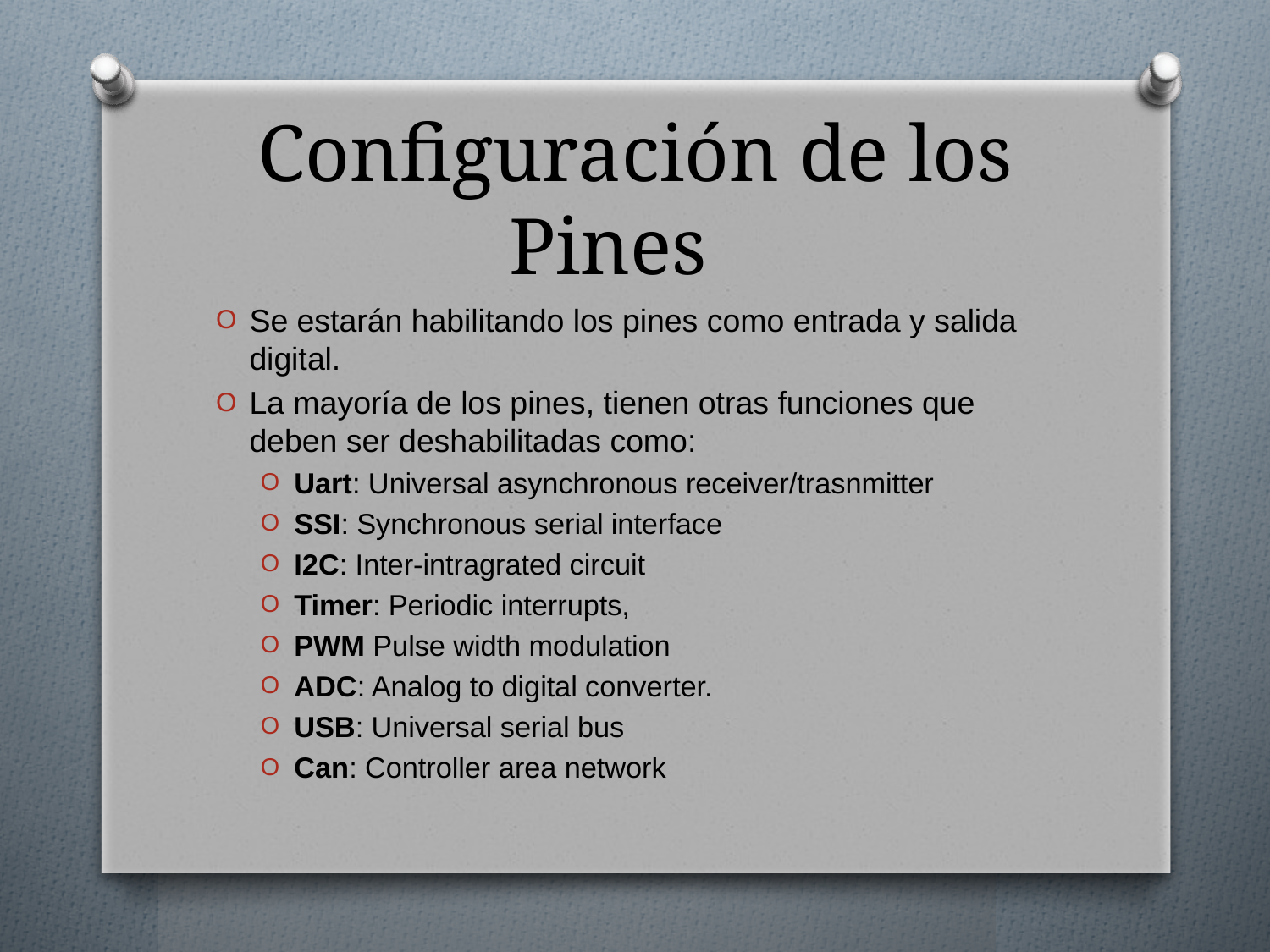

# Configuración de los Pines
Se estarán habilitando los pines como entrada y salida digital.
La mayoría de los pines, tienen otras funciones que deben ser deshabilitadas como:
Uart: Universal asynchronous receiver/trasnmitter
SSI: Synchronous serial interface
I2C: Inter-intragrated circuit
Timer: Periodic interrupts,
PWM Pulse width modulation
ADC: Analog to digital converter.
USB: Universal serial bus
Can: Controller area network